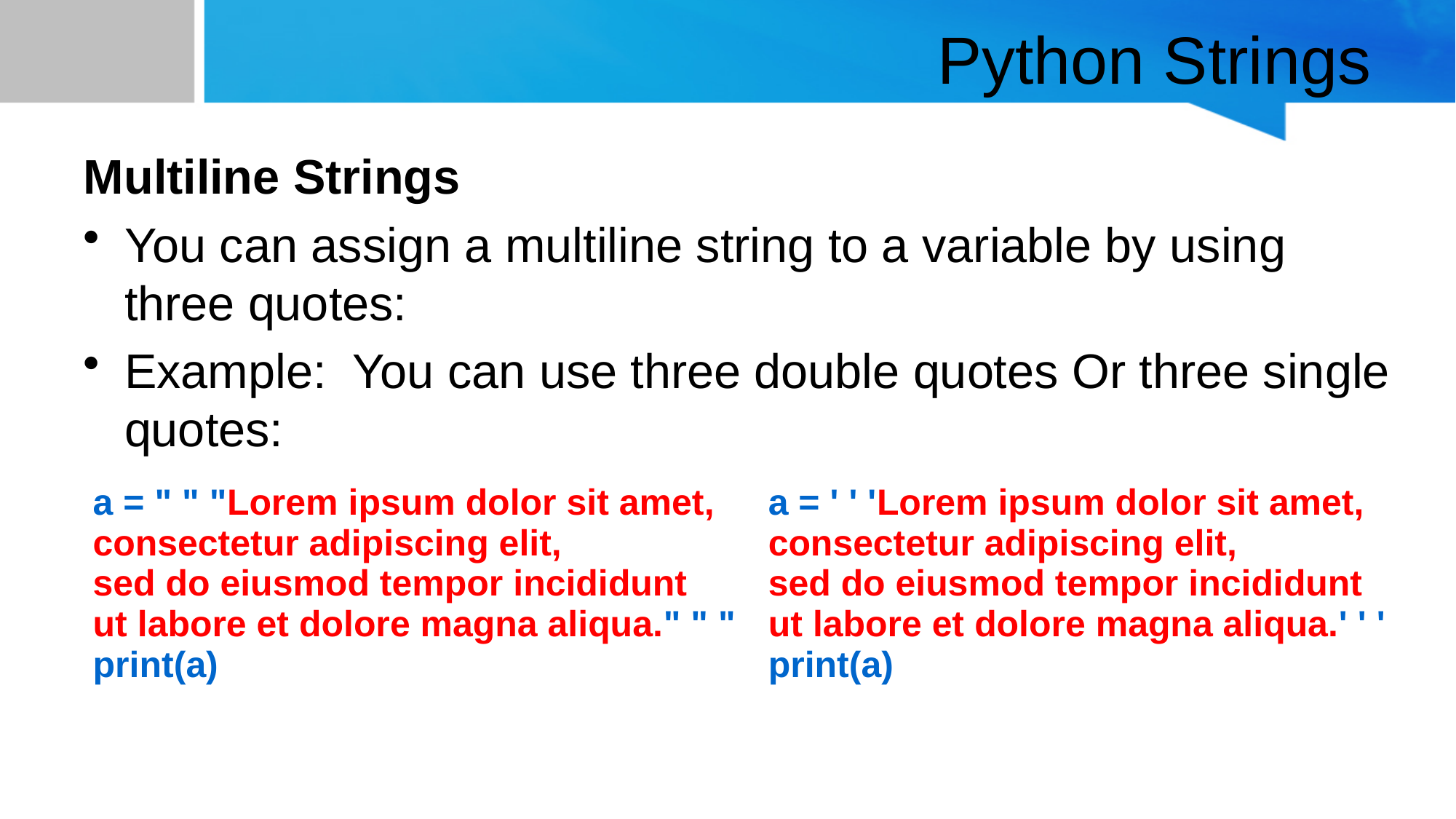

# Python Strings
Multiline Strings
You can assign a multiline string to a variable by using three quotes:
Example:  You can use three double quotes Or three single quotes:

| a = " " "Lorem ipsum dolor sit amet, consectetur adipiscing elit, sed do eiusmod tempor incididunt ut labore et dolore magna aliqua." " " print(a) | a = ' ' 'Lorem ipsum dolor sit amet, consectetur adipiscing elit, sed do eiusmod tempor incididunt ut labore et dolore magna aliqua.' ' ' print(a) |
| --- | --- |